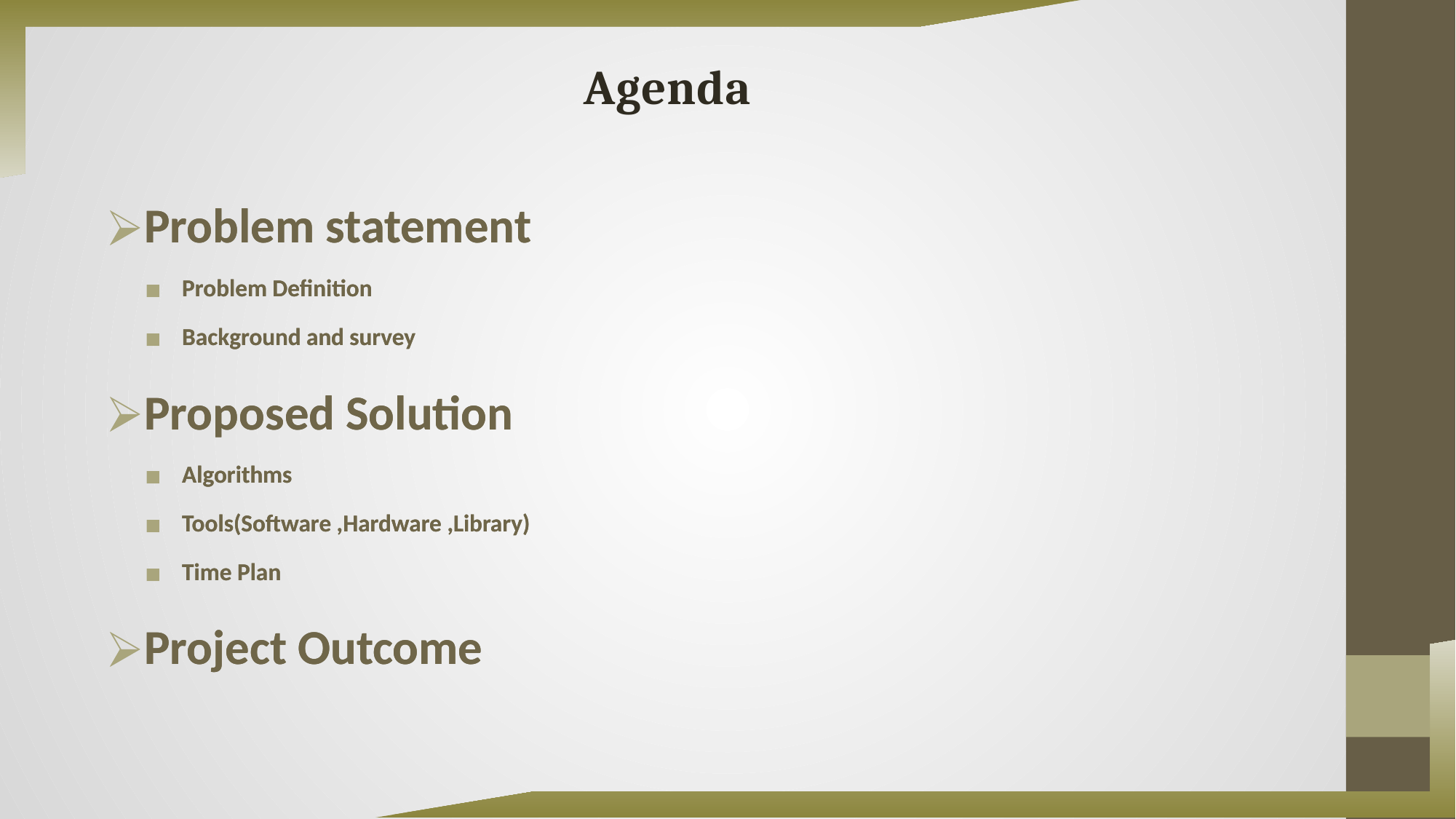

Agenda
Problem statement
Problem Definition
Background and survey
Proposed Solution
Algorithms
Tools(Software ,Hardware ,Library)
Time Plan
Project Outcome
Problem statement
Problem Definition
Background and survey
Proposed Solution
Algorithms
Tools(Software ,Hardware ,Library)
Time Plan
Project Outcome